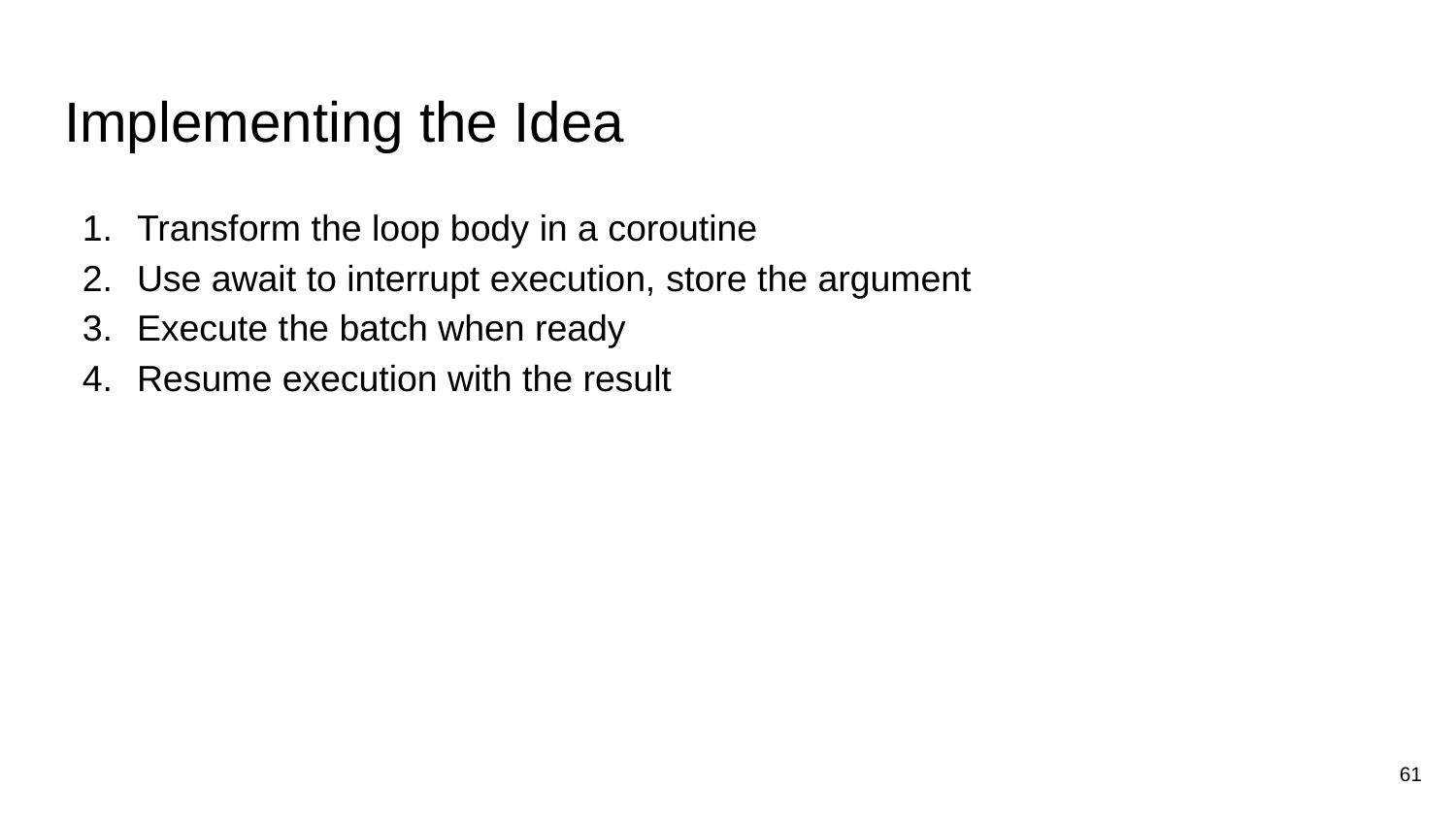

# Implementing the Idea
Transform the loop body in a coroutine
Use await to interrupt execution, store the argument
Execute the batch when ready
Resume execution with the result
61